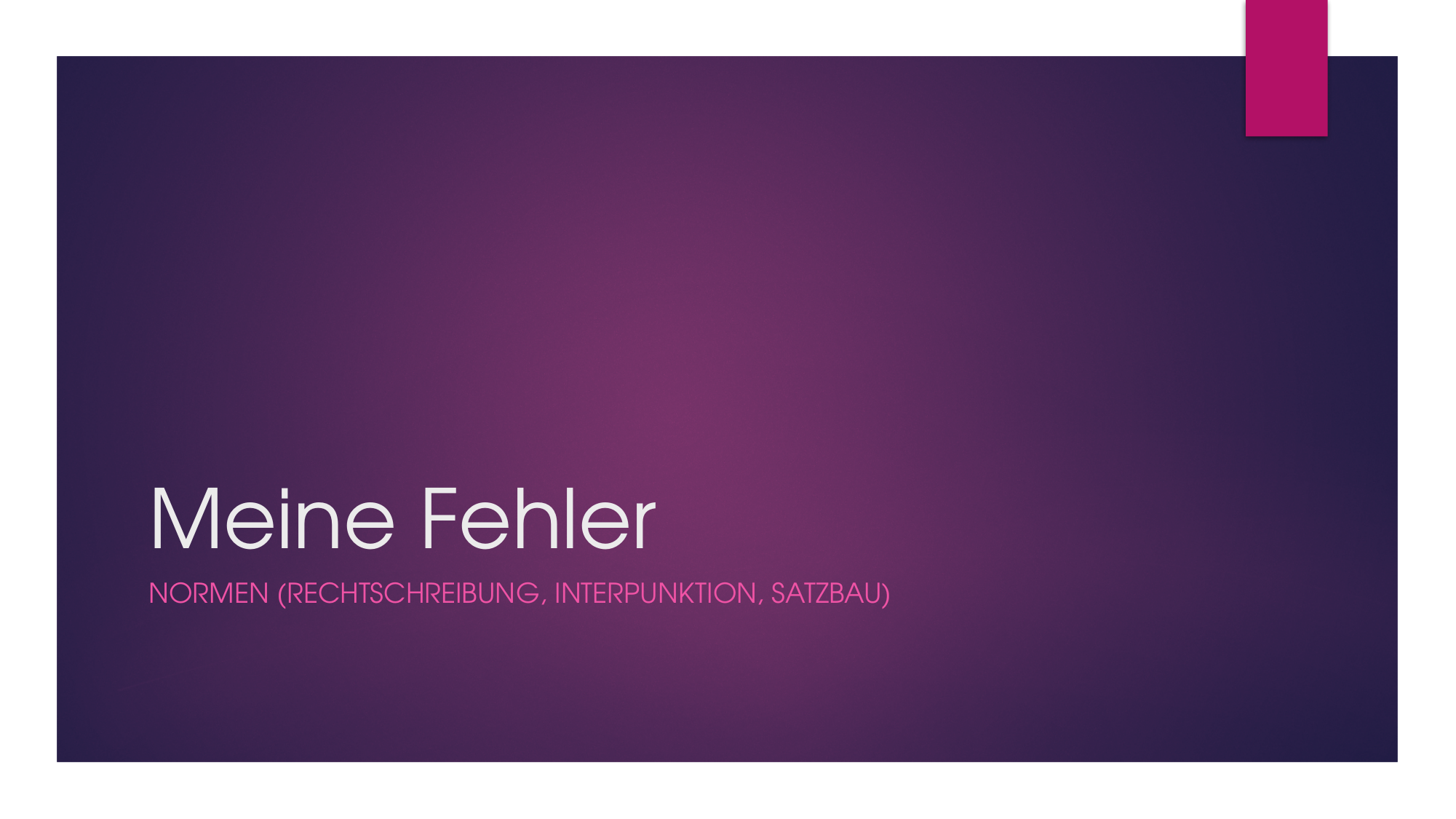

# Meine Fehler
Normen (Rechtschreibung, Interpunktion, Satzbau)